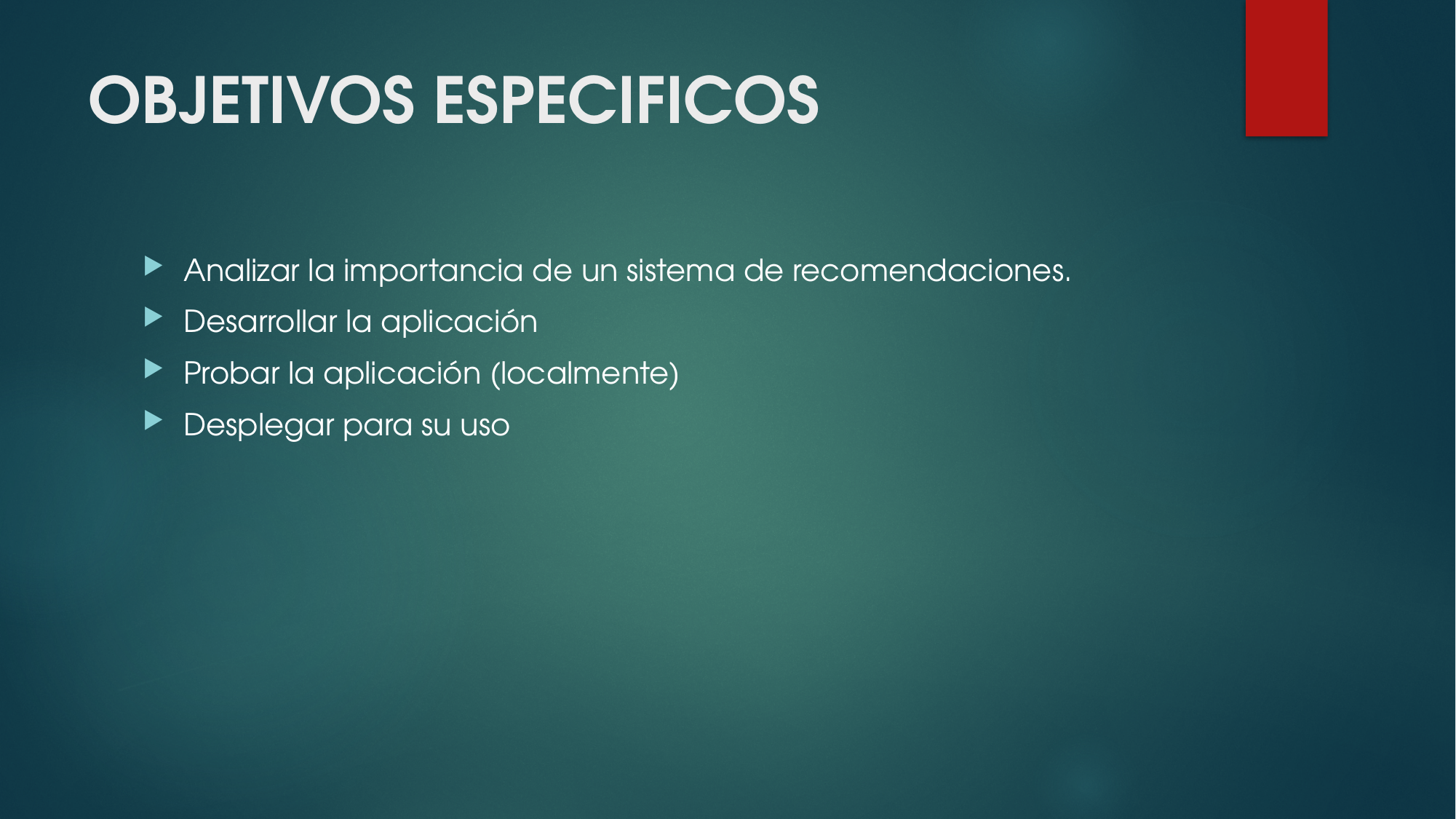

# OBJETIVOS ESPECIFICOS
Analizar la importancia de un sistema de recomendaciones.
Desarrollar la aplicación
Probar la aplicación (localmente)
Desplegar para su uso